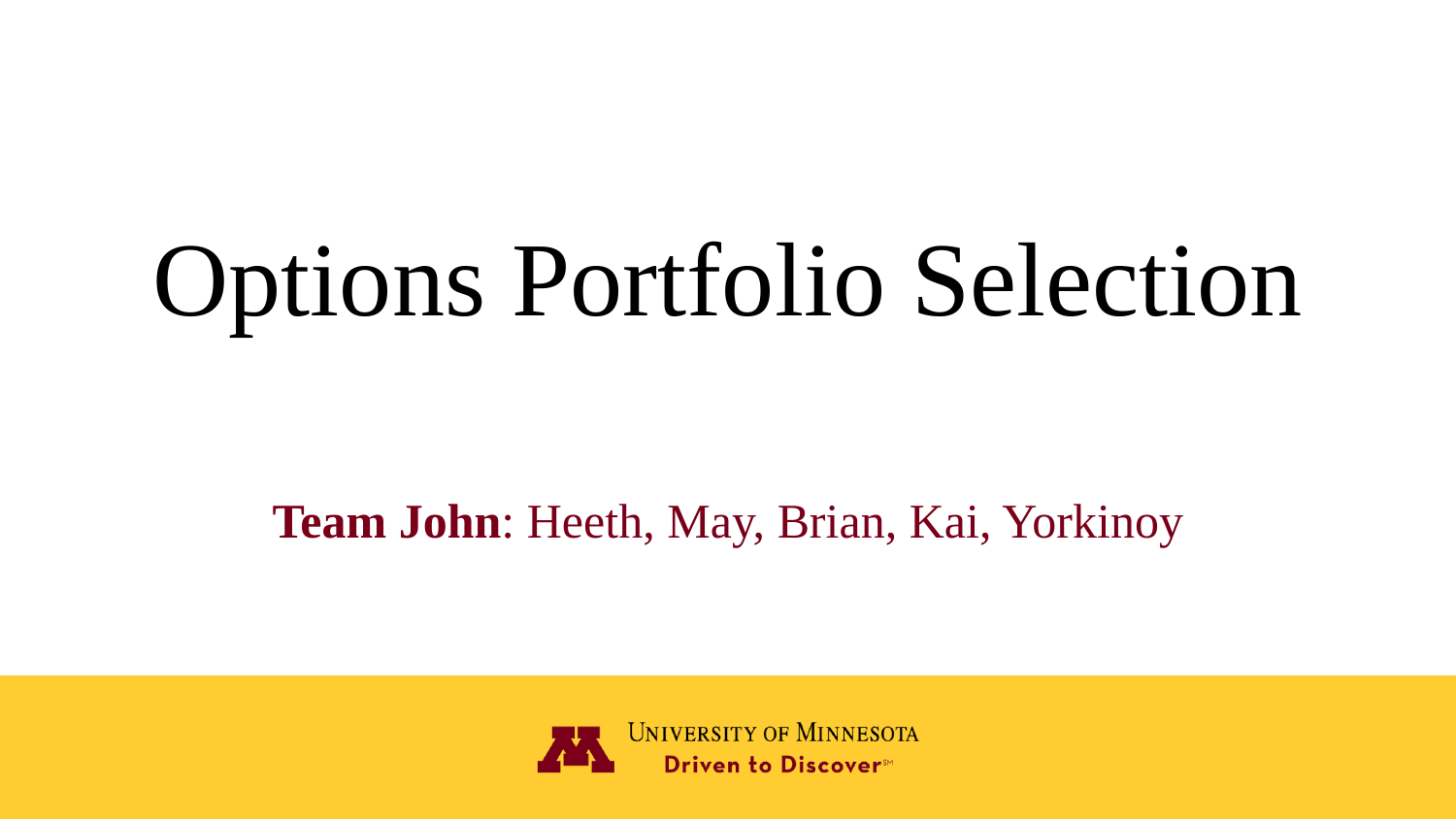

# Options Portfolio Selection
Team John: Heeth, May, Brian, Kai, Yorkinoy